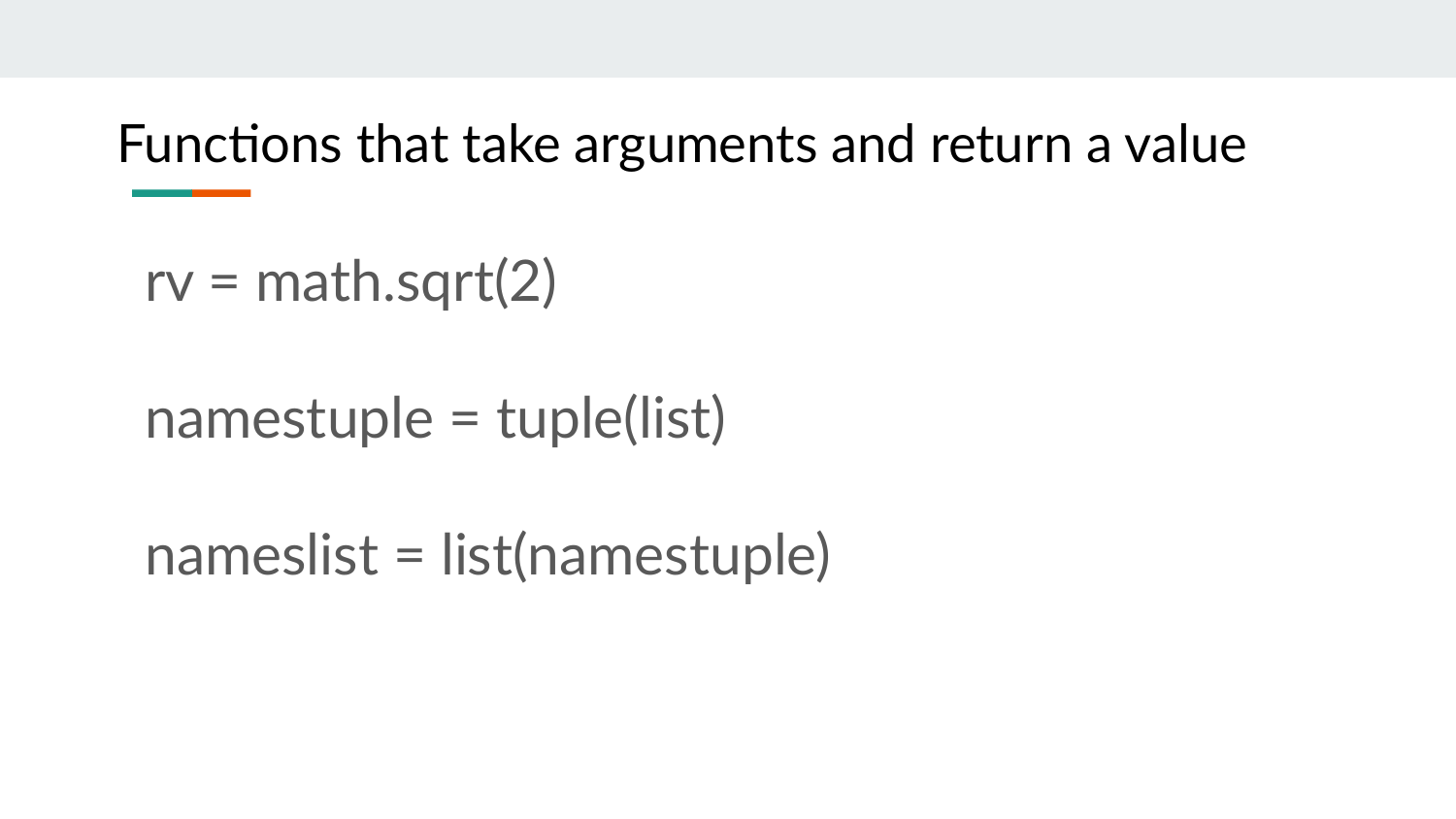

# Functions that take arguments and return a value
 rv = math.sqrt(2)

 namestuple = tuple(list)

 nameslist = list(namestuple)